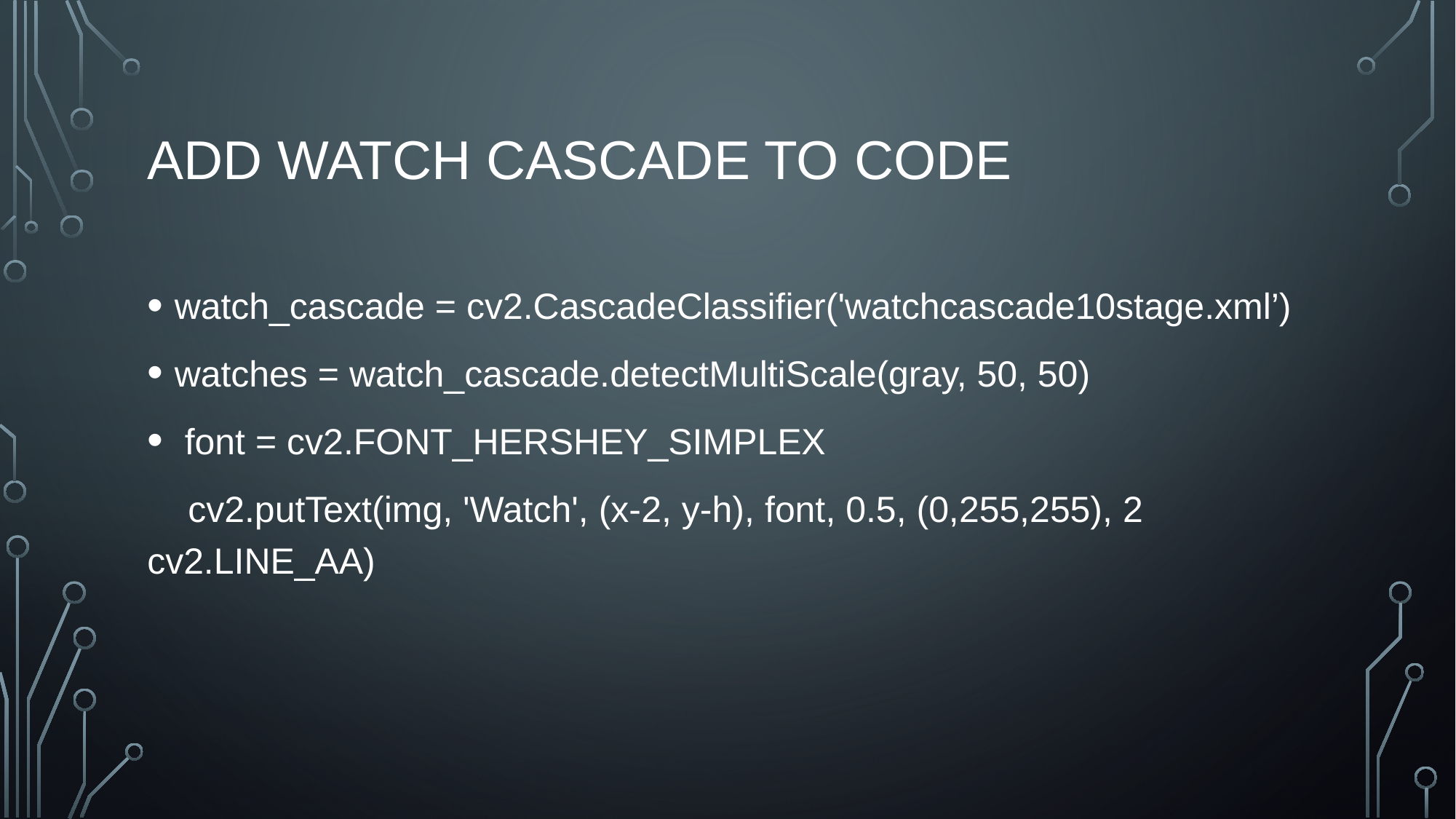

# Add watch cascade to code
watch_cascade = cv2.CascadeClassifier('watchcascade10stage.xml’)
watches = watch_cascade.detectMultiScale(gray, 50, 50)
 font = cv2.FONT_HERSHEY_SIMPLEX
    cv2.putText(img, 'Watch', (x-2, y-h), font, 0.5, (0,255,255), 2 cv2.LINE_AA)